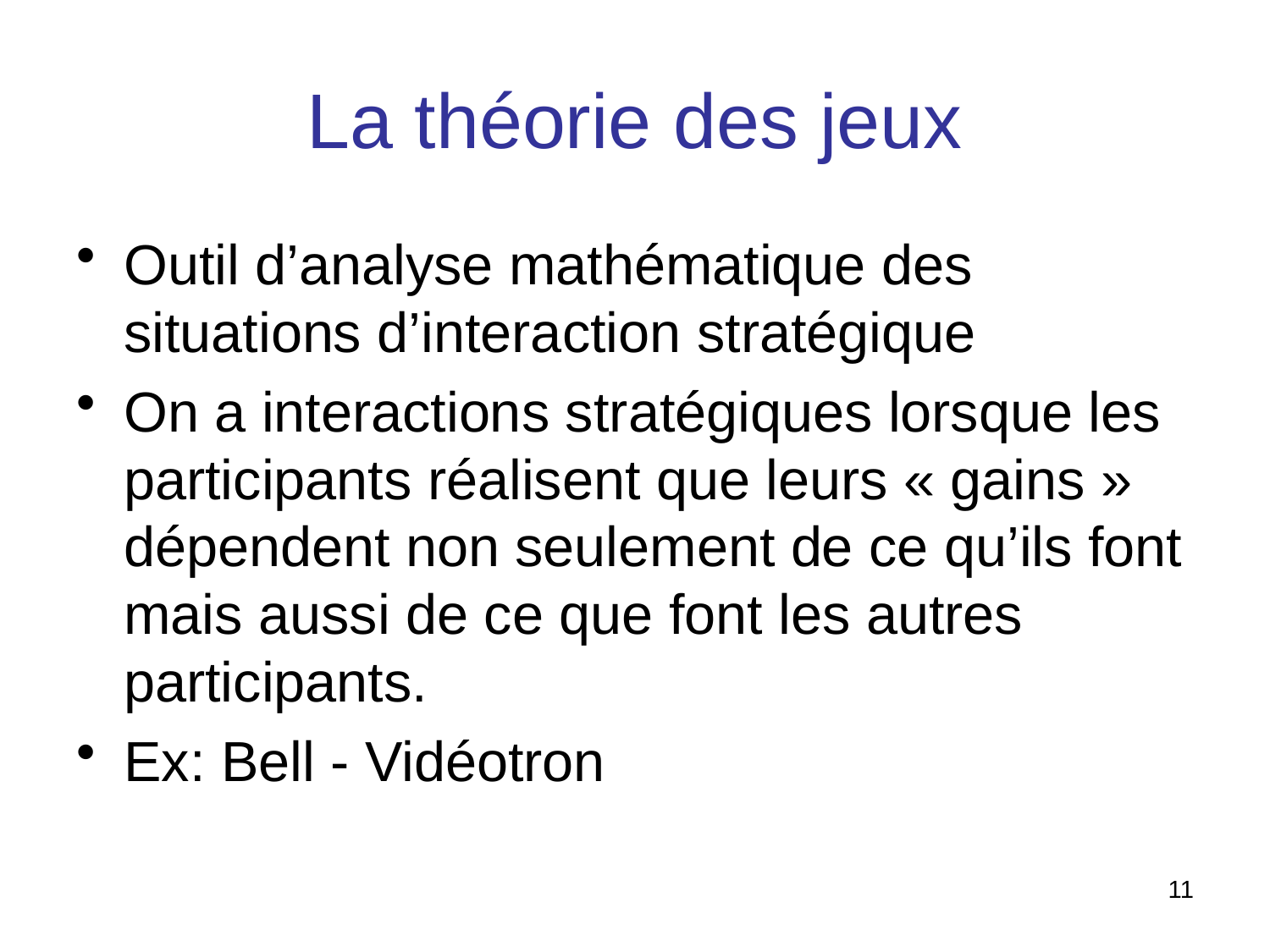

# La théorie des jeux
Outil d’analyse mathématique des situations d’interaction stratégique
On a interactions stratégiques lorsque les participants réalisent que leurs « gains » dépendent non seulement de ce qu’ils font mais aussi de ce que font les autres participants.
Ex: Bell - Vidéotron

11